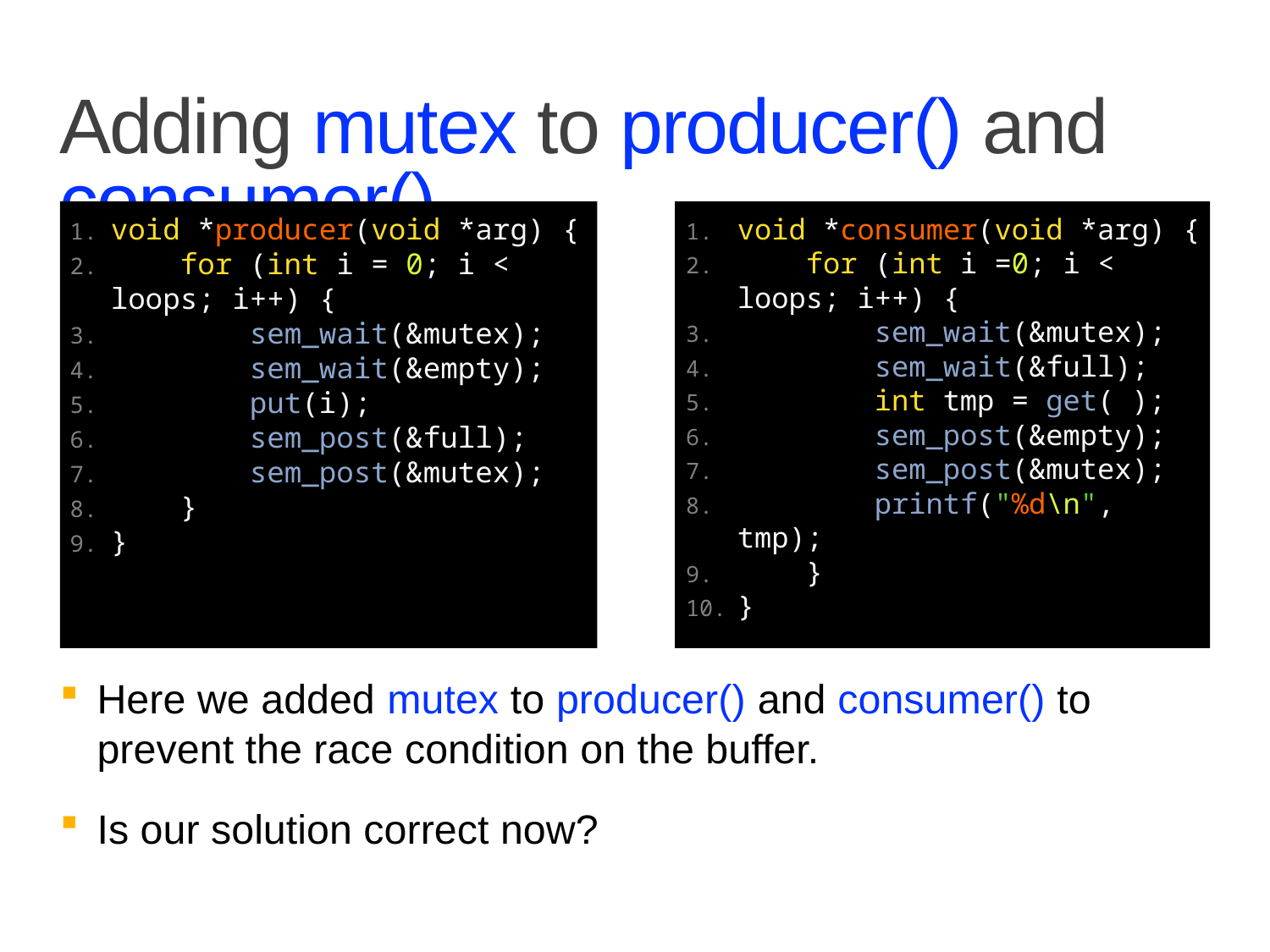

# Adding mutex to producer() and consumer()
void *producer(void *arg) {
    for (int i = 0; i < loops; i++) {
        sem_wait(&mutex);
        sem_wait(&empty);
        put(i);
        sem_post(&full);
        sem_post(&mutex);
    }
}
void *consumer(void *arg) {
    for (int i =0; i < loops; i++) {
        sem_wait(&mutex);
        sem_wait(&full);
        int tmp = get( );
        sem_post(&empty);
        sem_post(&mutex);
        printf("%d\n", tmp);
    }
}
Here we added mutex to producer() and consumer() to prevent the race condition on the buffer.
Is our solution correct now?